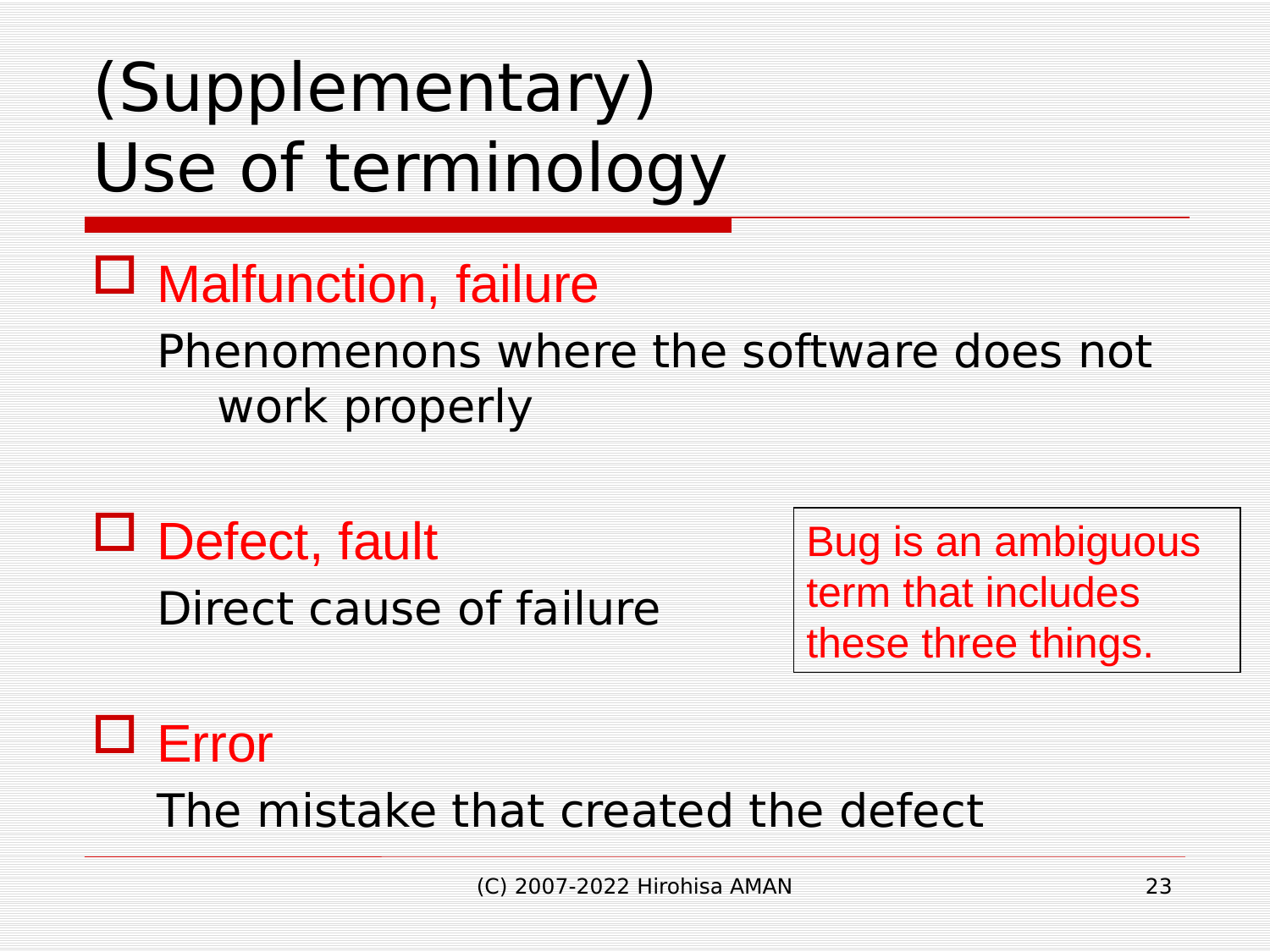

# (Supplementary) Use of terminology
Malfunction, failure
Phenomenons where the software does not work properly

Defect, fault
Direct cause of failure

Error
The mistake that created the defect
Bug is an ambiguous term that includes these three things.
(C) 2007-2022 Hirohisa AMAN
23